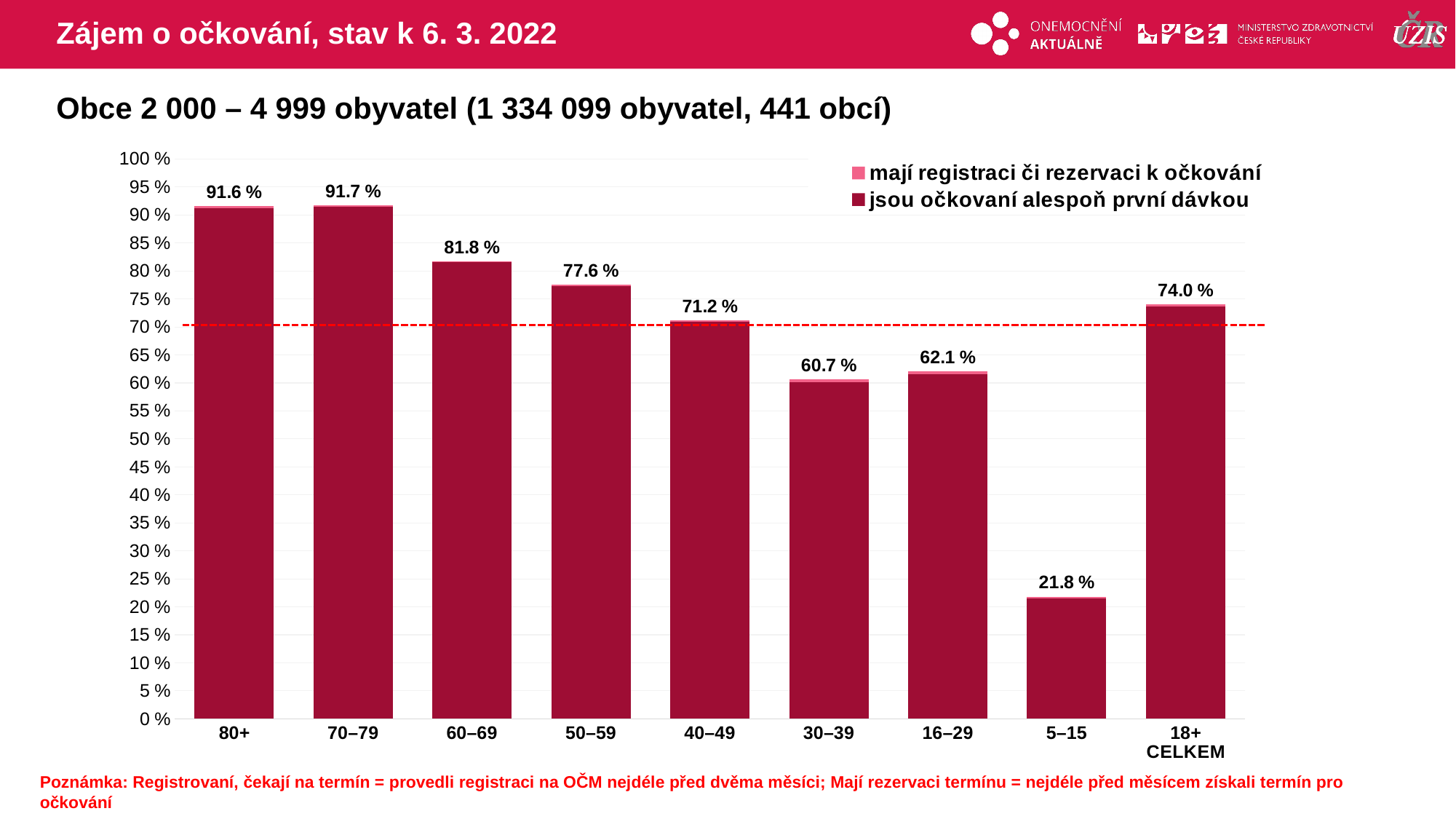

# Zájem o očkování, stav k 6. 3. 2022
Obce 2 000 – 4 999 obyvatel (1 334 099 obyvatel, 441 obcí)

### Chart

| Category | mají registraci či rezervaci k očkování | jsou očkovaní alespoň první dávkou |
|---|---|---|
| 80+ | 91.6416 | 91.24377 |
| 70–79 | 91.73632 | 91.47039 |
| 60–69 | 81.76216 | 81.5352 |
| 50–59 | 77.57313 | 77.2805 |
| 40–49 | 71.21687 | 70.91477 |
| 30–39 | 60.66863 | 60.12667 |
| 16–29 | 62.09047 | 61.59439 |
| 5–15 | 21.82281 | 21.56153 |
| 18+ CELKEM | 73.99051 | 73.64084 |
Poznámka: Registrovaní, čekají na termín = provedli registraci na OČM nejdéle před dvěma měsíci; Mají rezervaci termínu = nejdéle před měsícem získali termín pro očkování